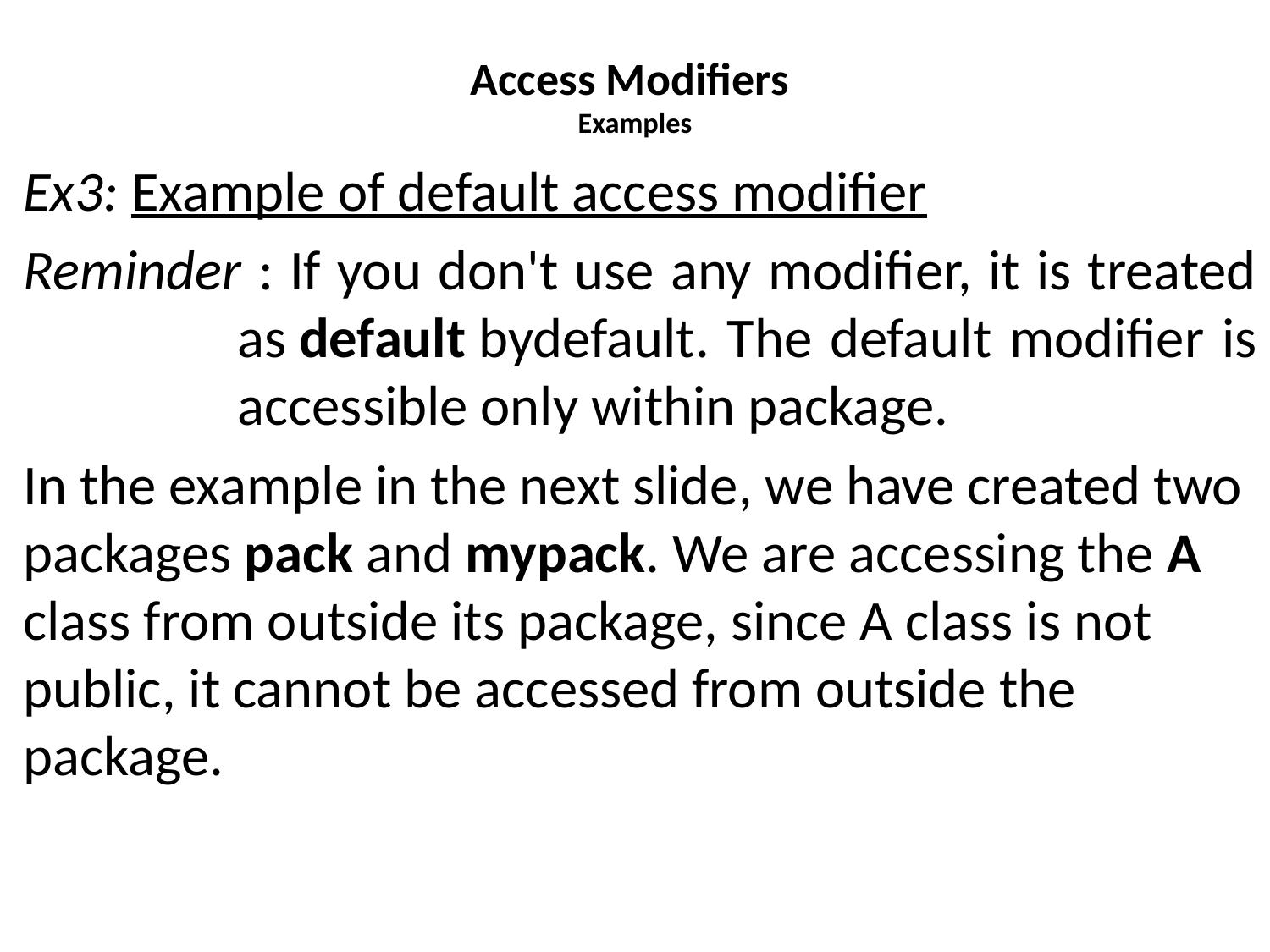

# Access Modifiers Examples
Ex3: Example of default access modifier
Reminder : If you don't use any modifier, it is treated as default bydefault. The default modifier is accessible only within package.
In the example in the next slide, we have created two packages pack and mypack. We are accessing the A class from outside its package, since A class is not public, it cannot be accessed from outside the package.